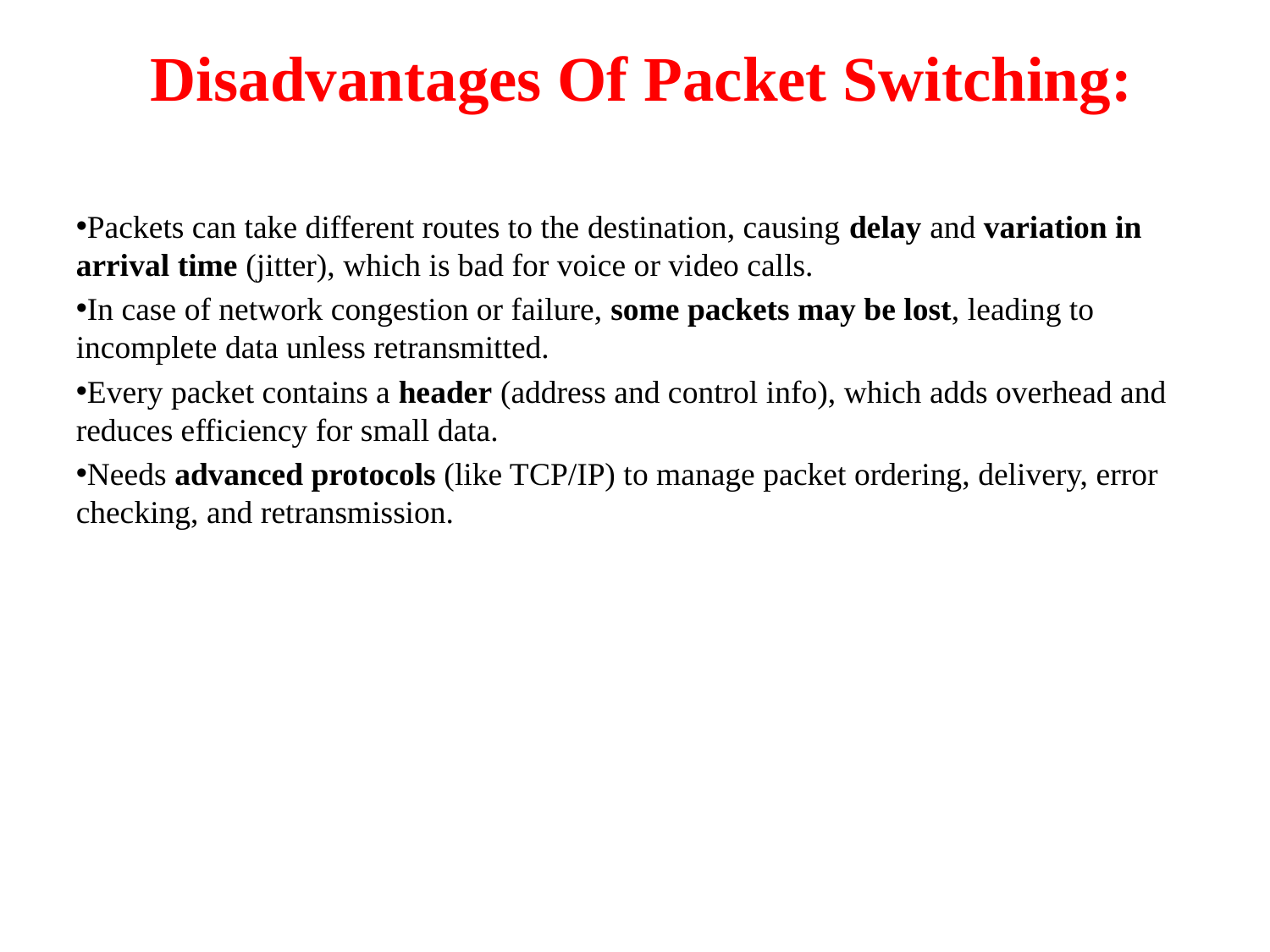

Disadvantages Of Packet Switching:
Packets can take different routes to the destination, causing delay and variation in arrival time (jitter), which is bad for voice or video calls.
In case of network congestion or failure, some packets may be lost, leading to incomplete data unless retransmitted.
Every packet contains a header (address and control info), which adds overhead and reduces efficiency for small data.
Needs advanced protocols (like TCP/IP) to manage packet ordering, delivery, error checking, and retransmission.